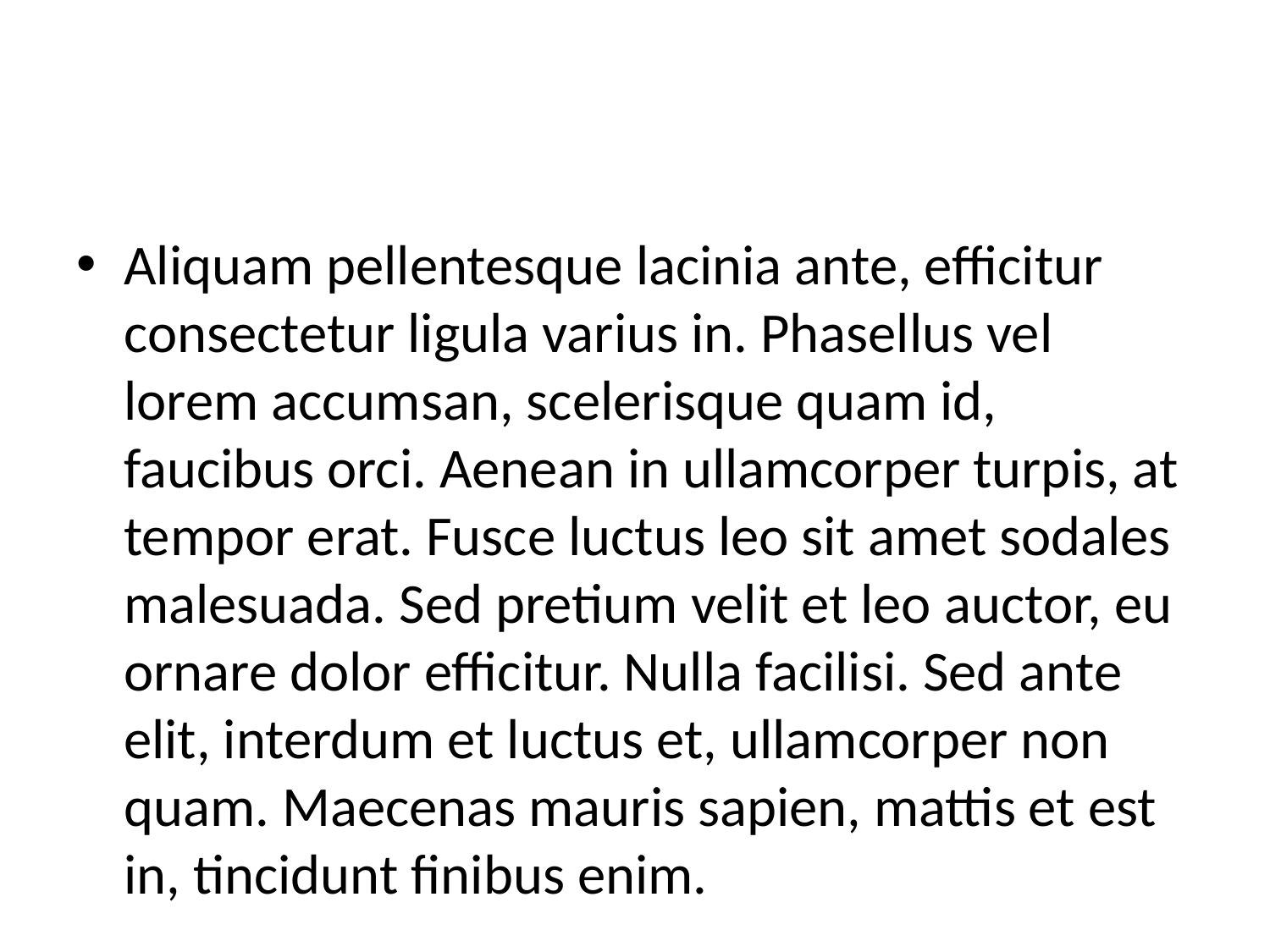

#
Aliquam pellentesque lacinia ante, efficitur consectetur ligula varius in. Phasellus vel lorem accumsan, scelerisque quam id, faucibus orci. Aenean in ullamcorper turpis, at tempor erat. Fusce luctus leo sit amet sodales malesuada. Sed pretium velit et leo auctor, eu ornare dolor efficitur. Nulla facilisi. Sed ante elit, interdum et luctus et, ullamcorper non quam. Maecenas mauris sapien, mattis et est in, tincidunt finibus enim.